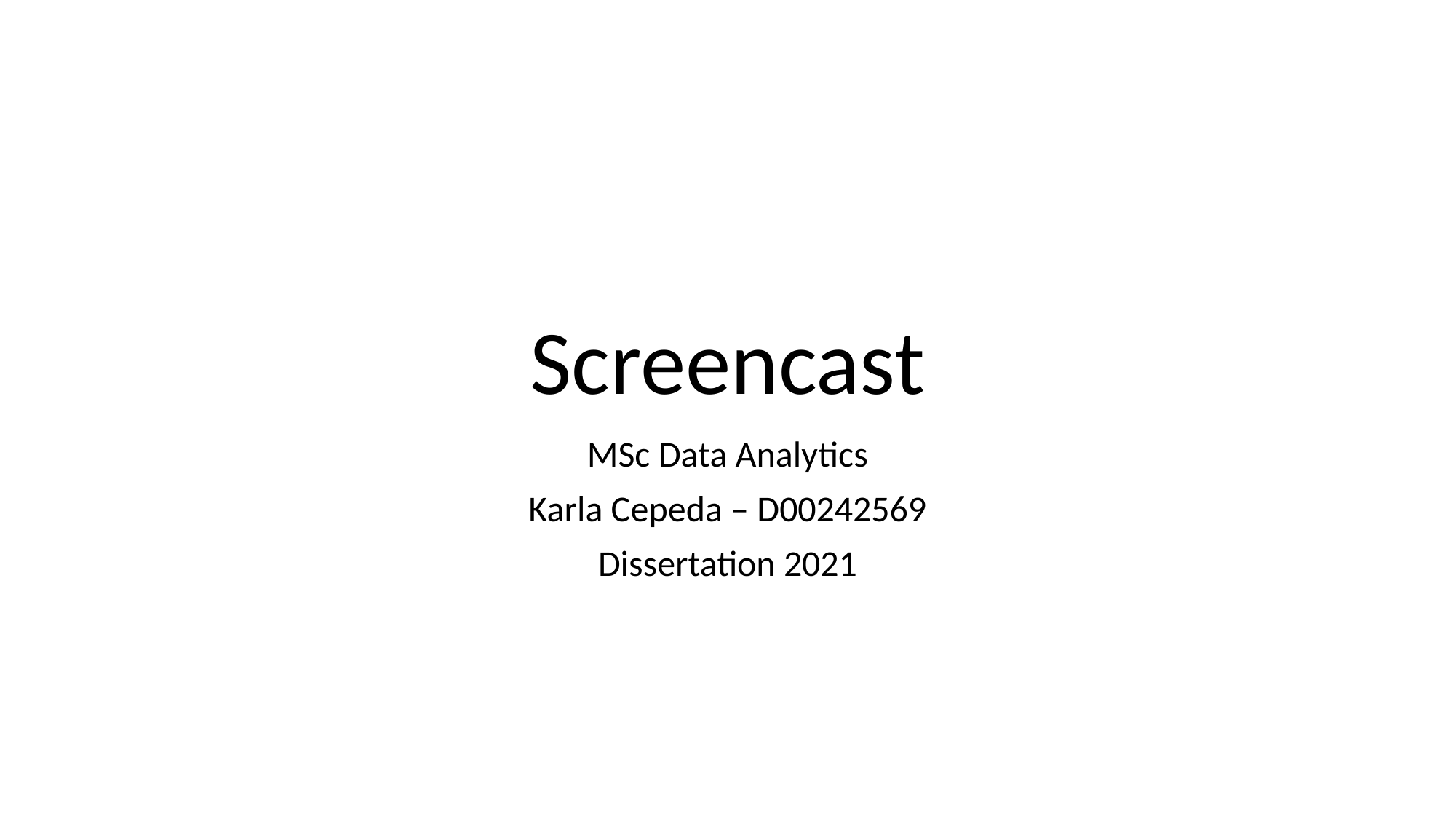

# Screencast
MSc Data Analytics
Karla Cepeda – D00242569
Dissertation 2021